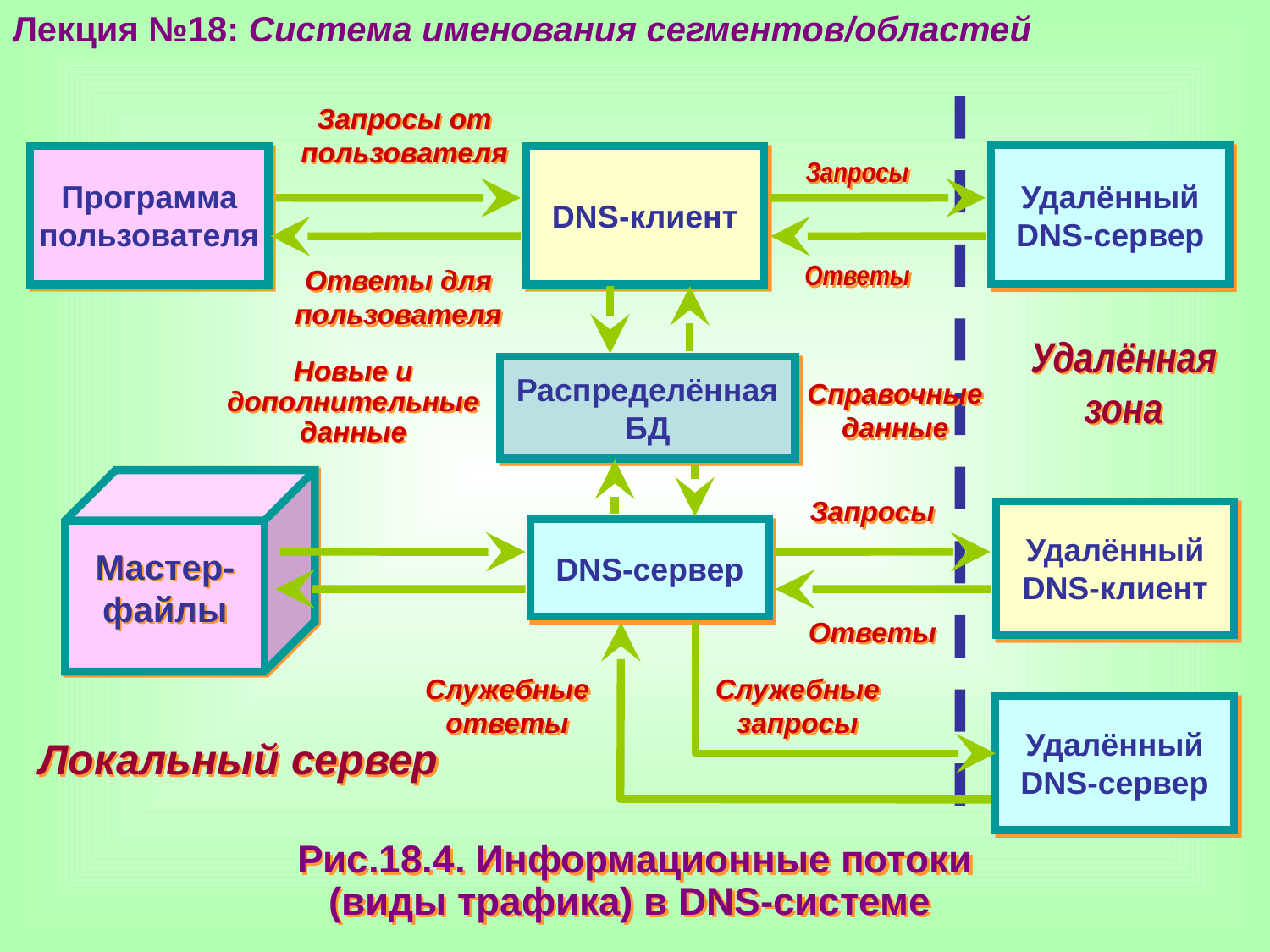

Лекция №18: Система именования сегментов/областей

Запросы от пользователя
Удалённый
DNS-сервер
Программа
пользователя
DNS-клиент
Запросы

Ответы
Ответы для пользователя

Удалённая
зона
Новые и дополнительные данные
Распределённая БД
Справочные данные

Запросы
Удалённый
DNS-клиент
DNS-сервер
Мастер-
файлы

Ответы

Служебные ответы
Служебные запросы
Удалённый
DNS-сервер
Локальный сервер
Рис.18.4. Информационные потоки
(виды трафика) в DNS-системе